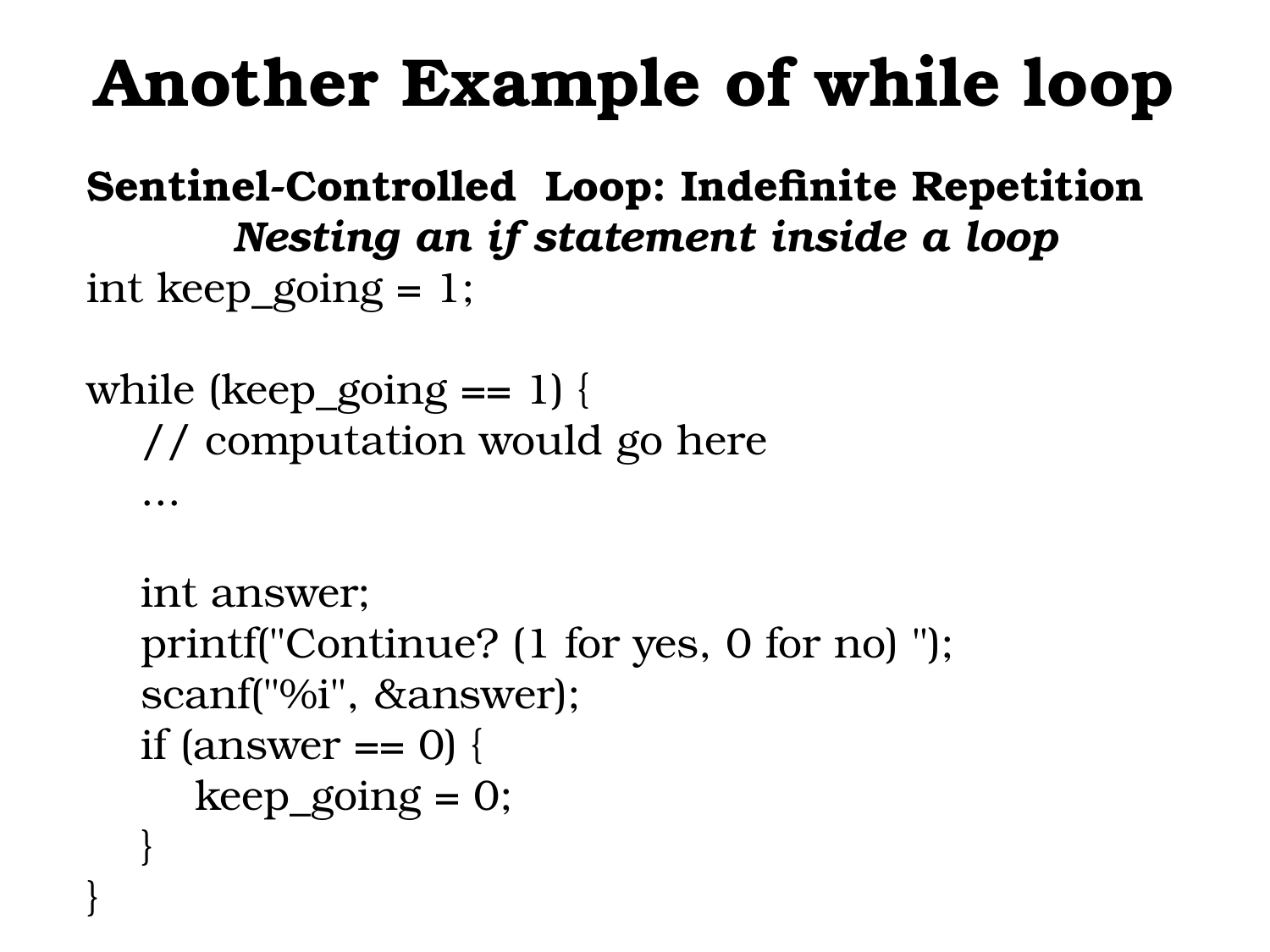

# Another Example of while loop
Sentinel-Controlled  Loop: Indefinite Repetition
Nesting an if statement inside a loop
int keep_going = 1;

while (keep_going == 1) {
    // computation would go here
    ...

    int answer;
    printf("Continue? (1 for yes, 0 for no) ");
    scanf("%i", &answer);
    if (answer == 0) {
        keep_going = 0;
    }
}